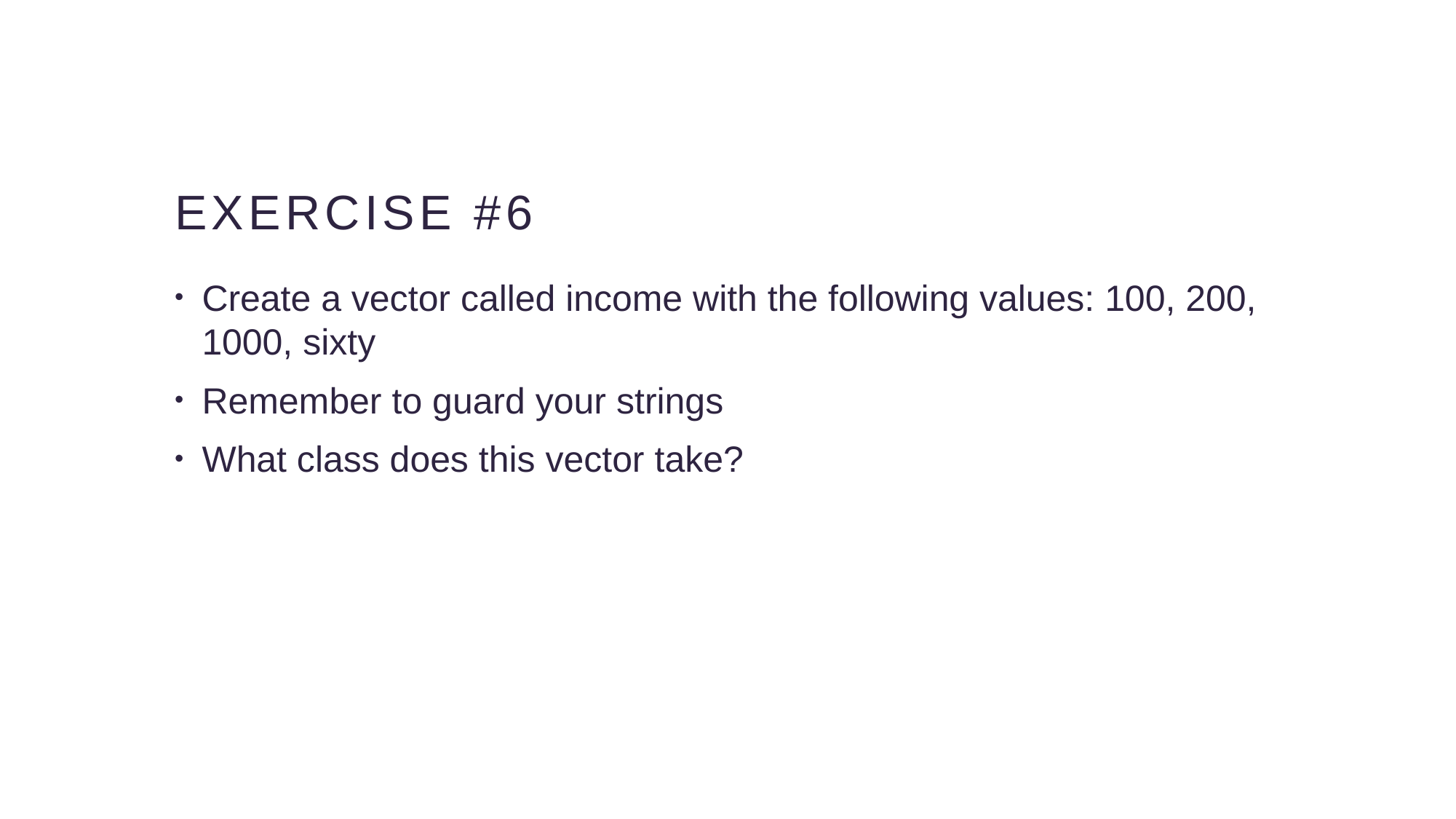

# Exercise #6
Create a vector called income with the following values: 100, 200, 1000, sixty
Remember to guard your strings
What class does this vector take?